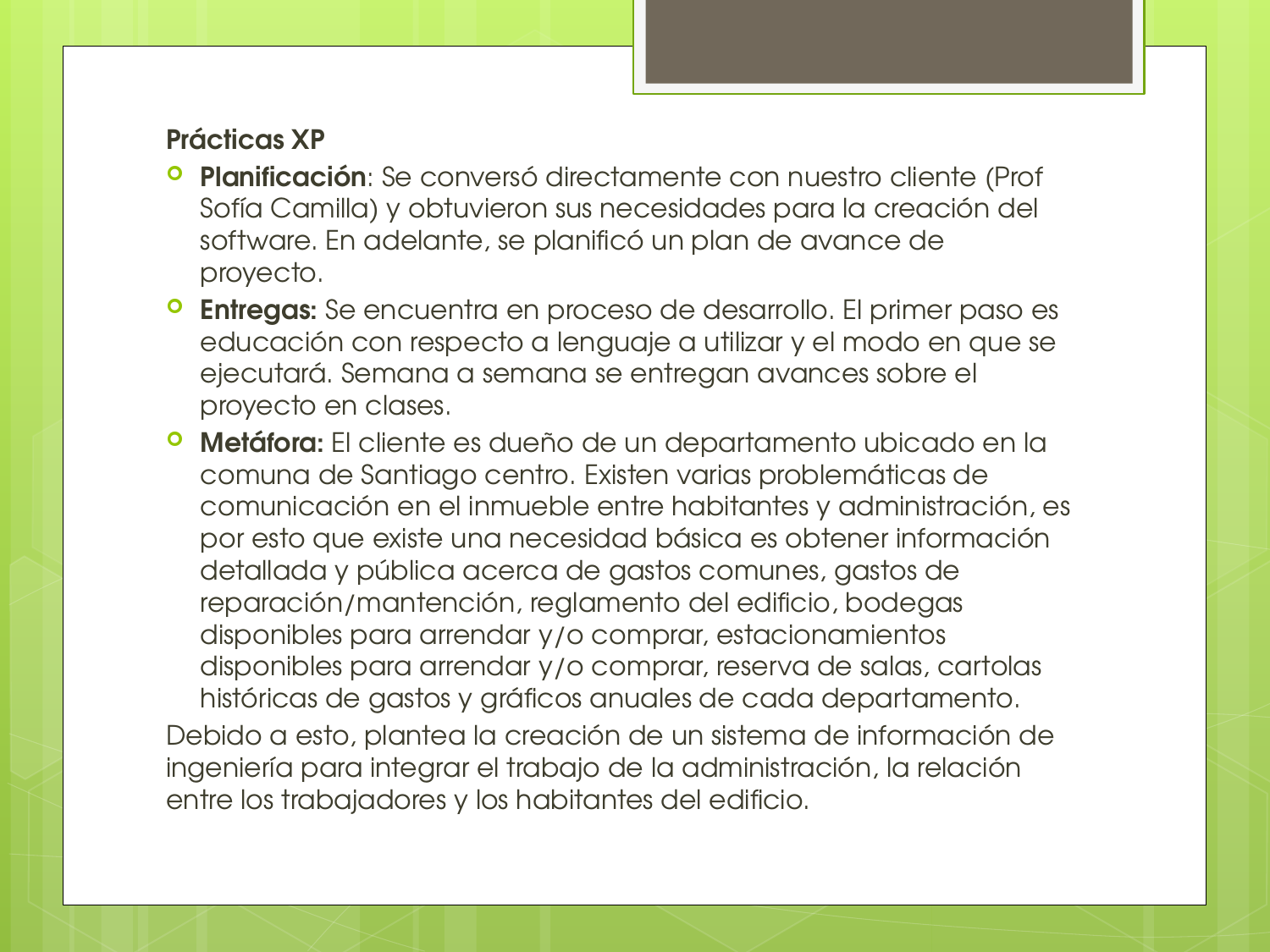

Prácticas XP
Planificación: Se conversó directamente con nuestro cliente (Prof Sofía Camilla) y obtuvieron sus necesidades para la creación del software. En adelante, se planificó un plan de avance de proyecto.
Entregas: Se encuentra en proceso de desarrollo. El primer paso es educación con respecto a lenguaje a utilizar y el modo en que se ejecutará. Semana a semana se entregan avances sobre el proyecto en clases.
Metáfora: El cliente es dueño de un departamento ubicado en la comuna de Santiago centro. Existen varias problemáticas de comunicación en el inmueble entre habitantes y administración, es por esto que existe una necesidad básica es obtener información detallada y pública acerca de gastos comunes, gastos de reparación/mantención, reglamento del edificio, bodegas disponibles para arrendar y/o comprar, estacionamientos disponibles para arrendar y/o comprar, reserva de salas, cartolas históricas de gastos y gráficos anuales de cada departamento.
Debido a esto, plantea la creación de un sistema de información de ingeniería para integrar el trabajo de la administración, la relación entre los trabajadores y los habitantes del edificio.